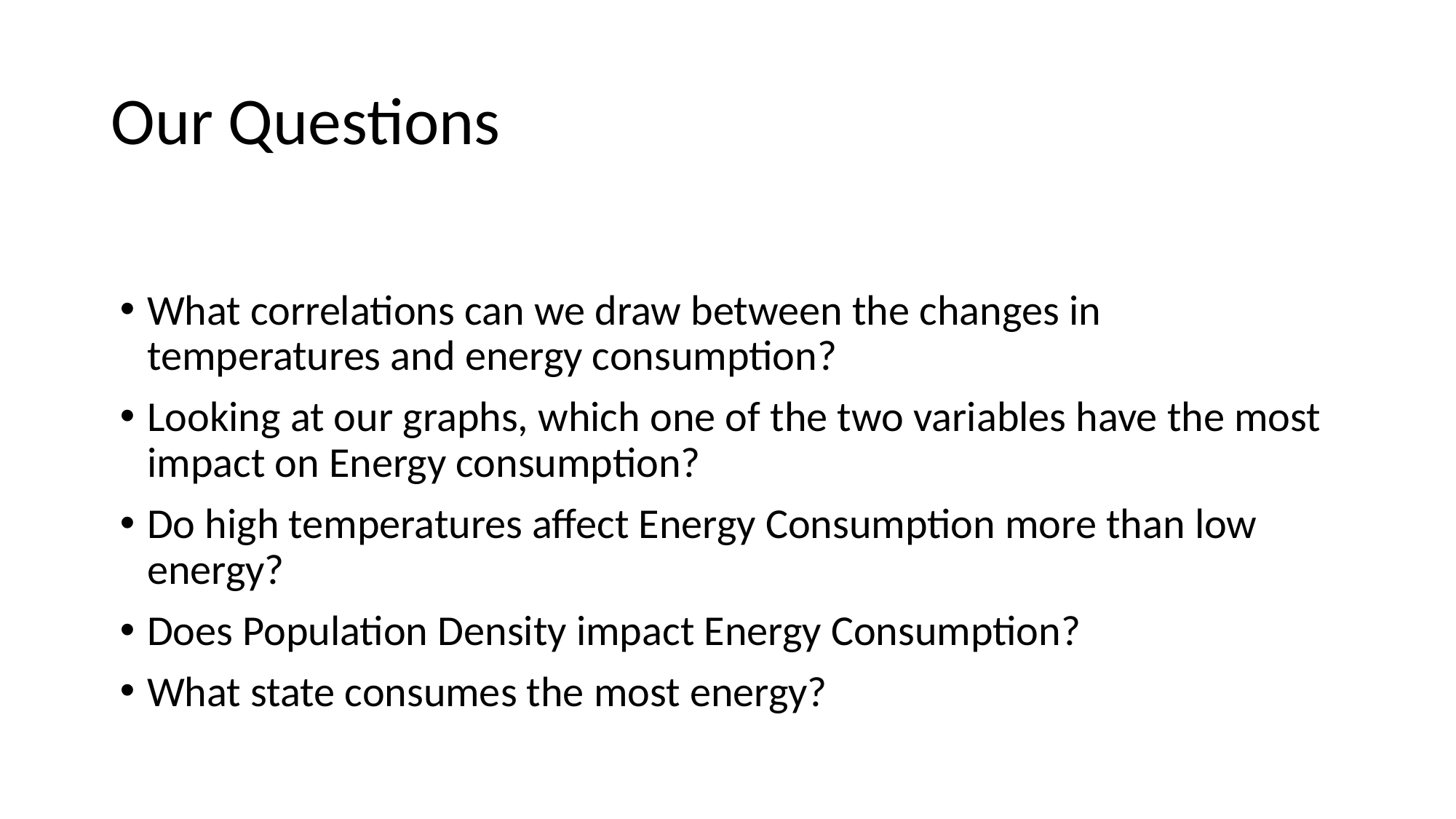

# Our Questions
What correlations can we draw between the changes in temperatures and energy consumption?
Looking at our graphs, which one of the two variables have the most impact on Energy consumption?
Do high temperatures affect Energy Consumption more than low energy?
Does Population Density impact Energy Consumption?
What state consumes the most energy?